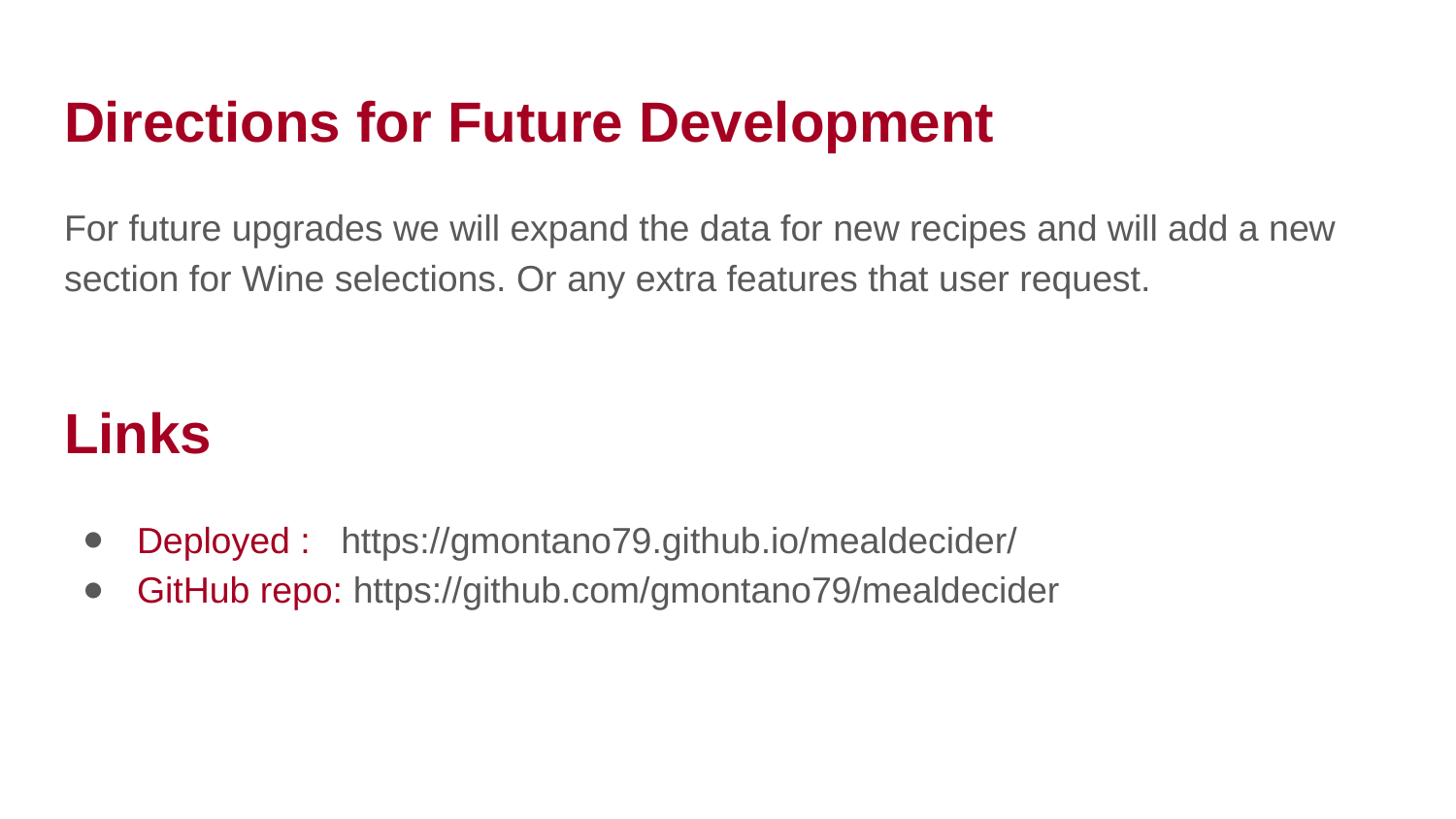

# Directions for Future Development
For future upgrades we will expand the data for new recipes and will add a new section for Wine selections. Or any extra features that user request.
Links
Deployed :   https://gmontano79.github.io/mealdecider/
GitHub repo: https://github.com/gmontano79/mealdecider